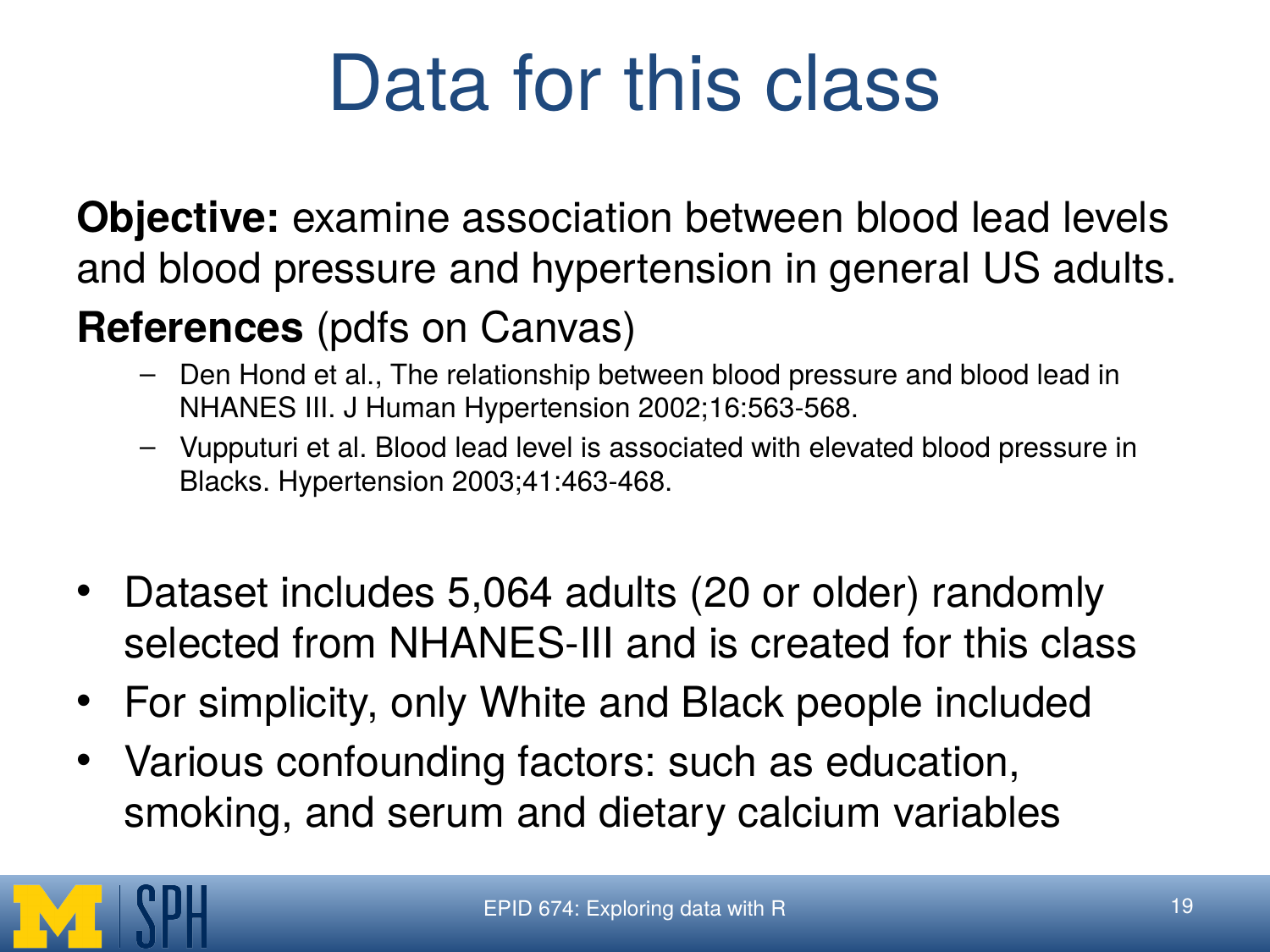

# Data for this class
Objective: examine association between blood lead levels and blood pressure and hypertension in general US adults.
References (pdfs on Canvas)
Den Hond et al., The relationship between blood pressure and blood lead in NHANES III. J Human Hypertension 2002;16:563-568.
Vupputuri et al. Blood lead level is associated with elevated blood pressure in Blacks. Hypertension 2003;41:463-468.

Dataset includes 5,064 adults (20 or older) randomly selected from NHANES-III and is created for this class
For simplicity, only White and Black people included
Various confounding factors: such as education, smoking, and serum and dietary calcium variables
EPID 674: Exploring data with R
19